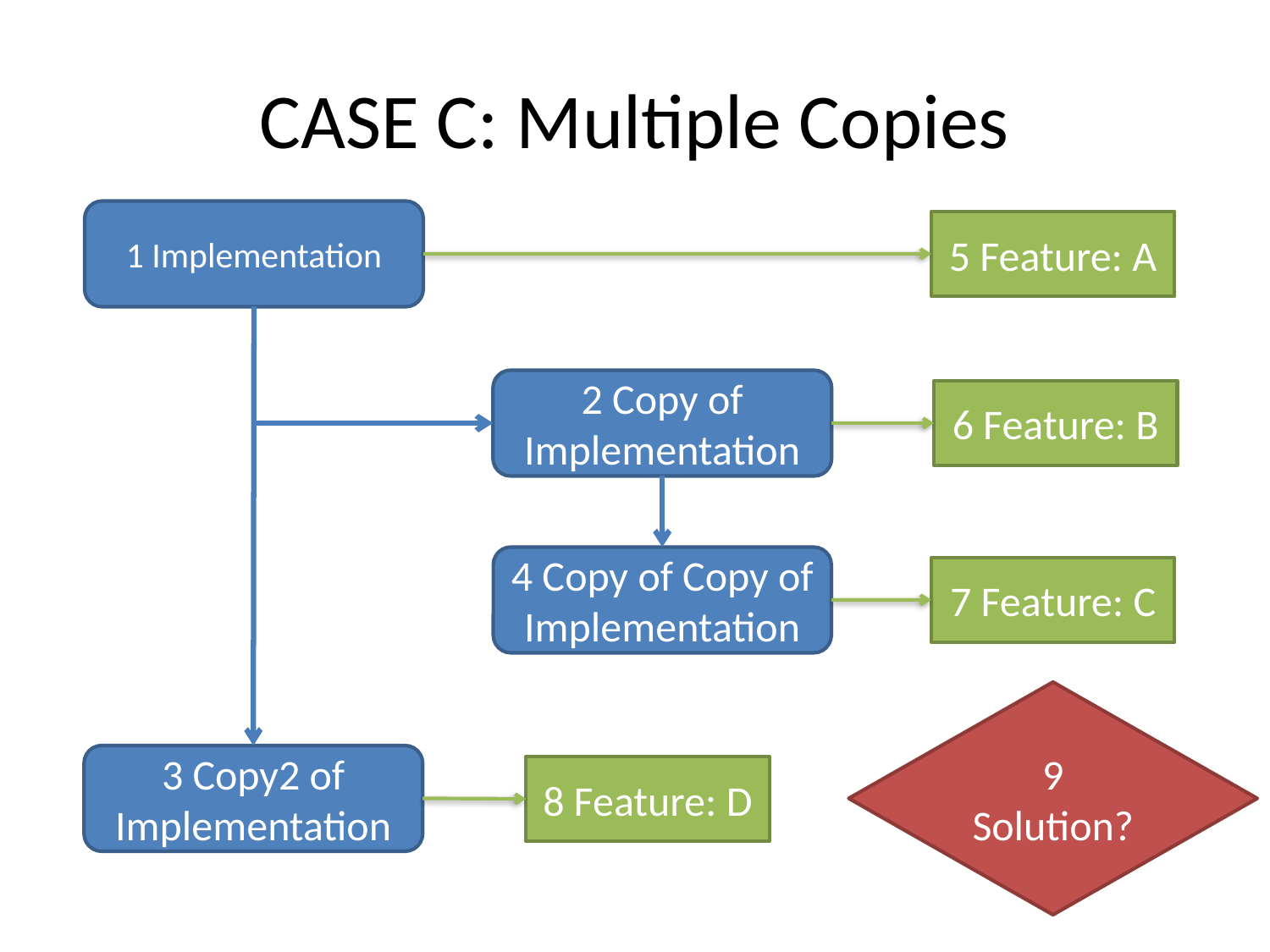

# CASE C: Multiple Copies
1 Implementation
5 Feature: A
2 Copy of Implementation
6 Feature: B
4 Copy of Copy of Implementation
7 Feature: C
9 Solution?
3 Copy2 of Implementation
8 Feature: D